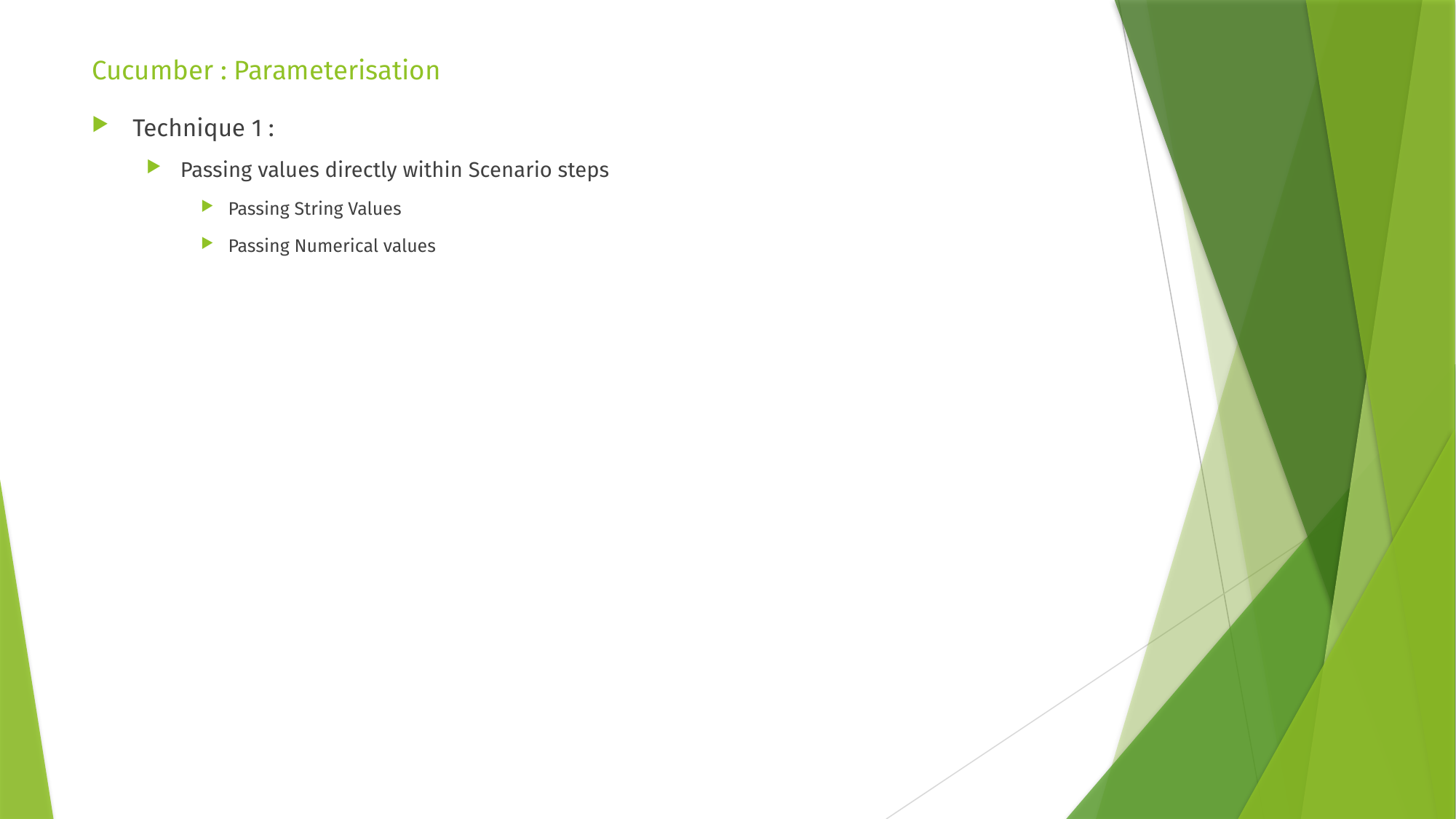

# Cucumber : Parameterisation
Technique 1 :
Passing values directly within Scenario steps
Passing String Values
Passing Numerical values